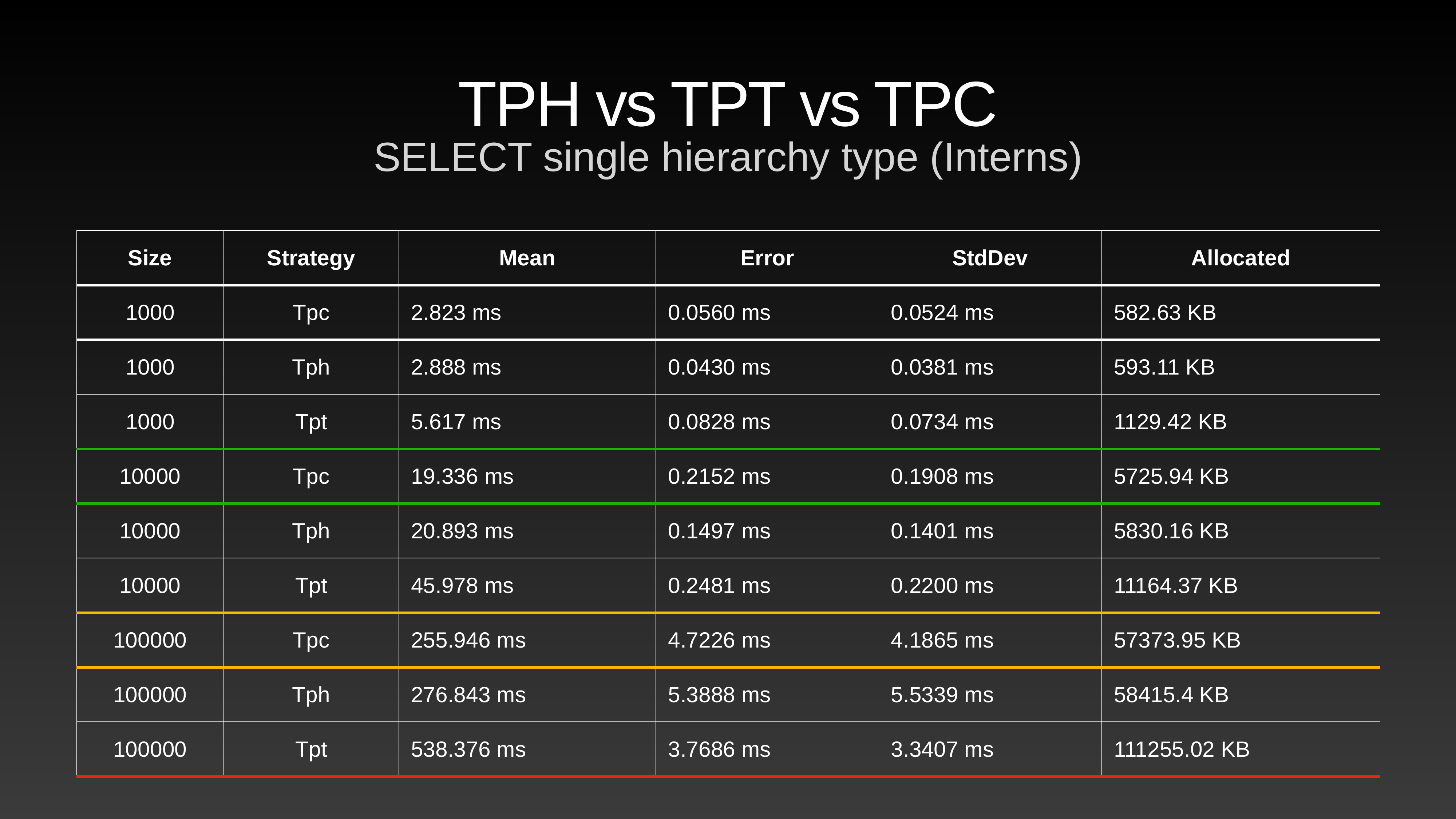

# TPH vs TPT vs TPC
SELECT single hierarchy type (Interns)
| Size | Strategy | Mean | Error | StdDev | Allocated |
| --- | --- | --- | --- | --- | --- |
| 1000 | Tpc | 2.823 ms | 0.0560 ms | 0.0524 ms | 582.63 KB |
| 1000 | Tph | 2.888 ms | 0.0430 ms | 0.0381 ms | 593.11 KB |
| 1000 | Tpt | 5.617 ms | 0.0828 ms | 0.0734 ms | 1129.42 KB |
| 10000 | Tpc | 19.336 ms | 0.2152 ms | 0.1908 ms | 5725.94 KB |
| 10000 | Tph | 20.893 ms | 0.1497 ms | 0.1401 ms | 5830.16 KB |
| 10000 | Tpt | 45.978 ms | 0.2481 ms | 0.2200 ms | 11164.37 KB |
| 100000 | Tpc | 255.946 ms | 4.7226 ms | 4.1865 ms | 57373.95 KB |
| 100000 | Tph | 276.843 ms | 5.3888 ms | 5.5339 ms | 58415.4 KB |
| 100000 | Tpt | 538.376 ms | 3.7686 ms | 3.3407 ms | 111255.02 KB |